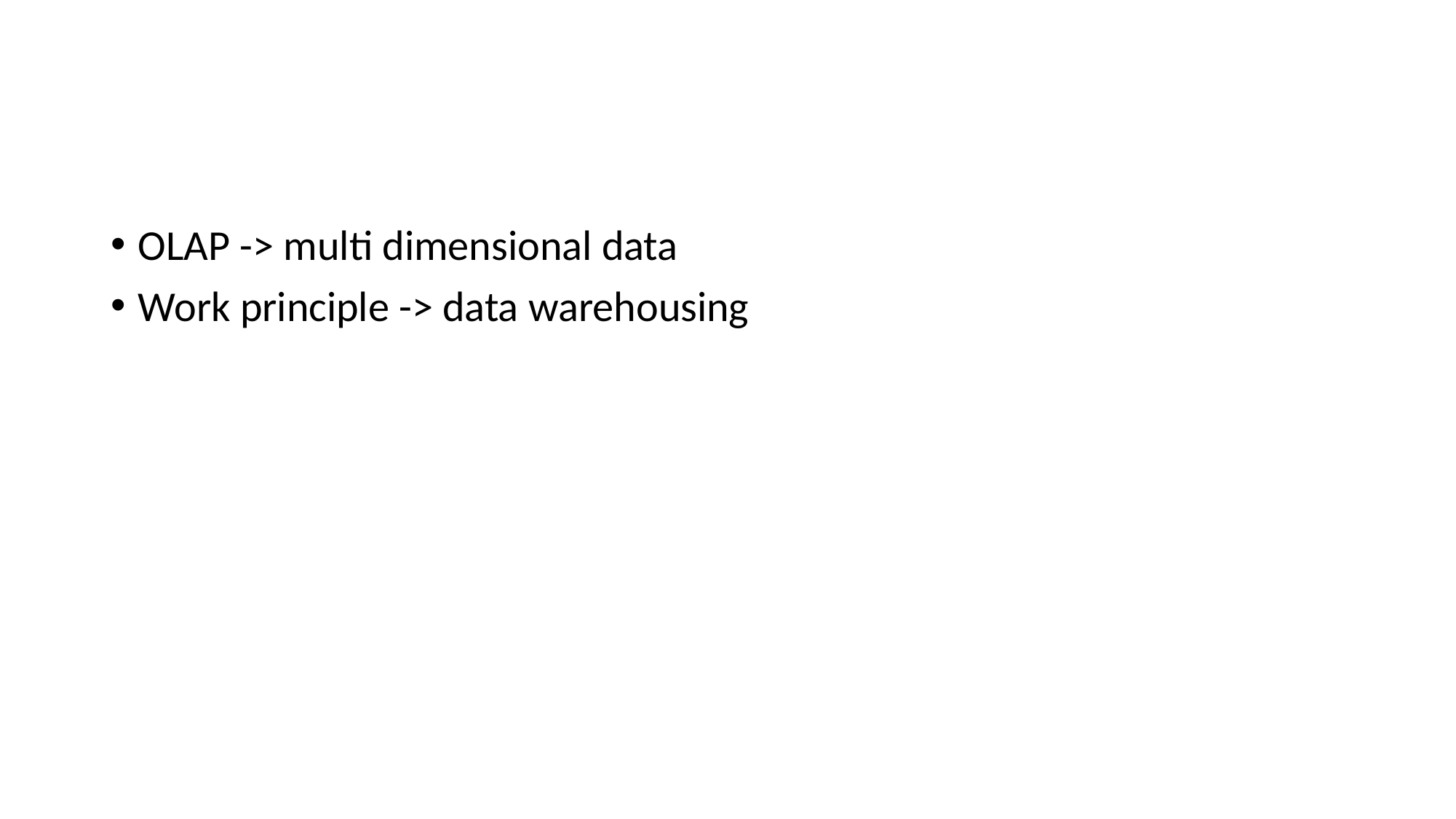

#
OLAP -> multi dimensional data
Work principle -> data warehousing